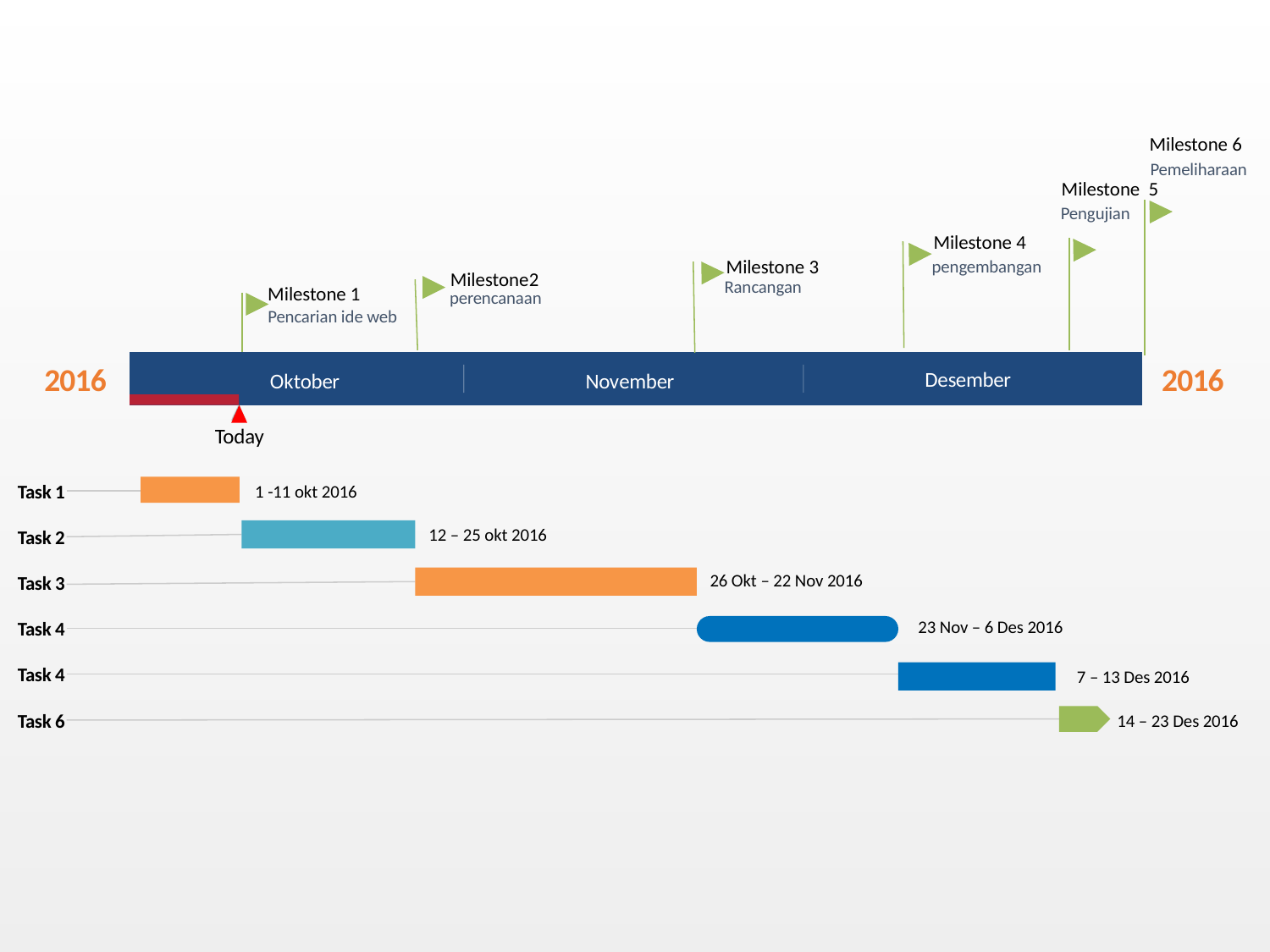

Milestone 6
Pemeliharaan
Milestone  5

Pengujian
Milestone 4

Milestone 3
pengembangan

Milestone2

Rancangan
Milestone 1
perencanaan

Pencarian ide web

2016
2016
November
Desember
Oktober

Today
41 days

Task 1
1 -11 okt 2016
100%

30 days

12 – 25 okt 2016
Task 2
50%

36 days

26 Okt – 22 Nov 2016
Task 3
38%

150 days

23 Nov – 6 Des 2016
Task 4
40%

18 days

Task 4

7 – 13 Des 2016

25 days

Task 6
14 – 23 Des 2016